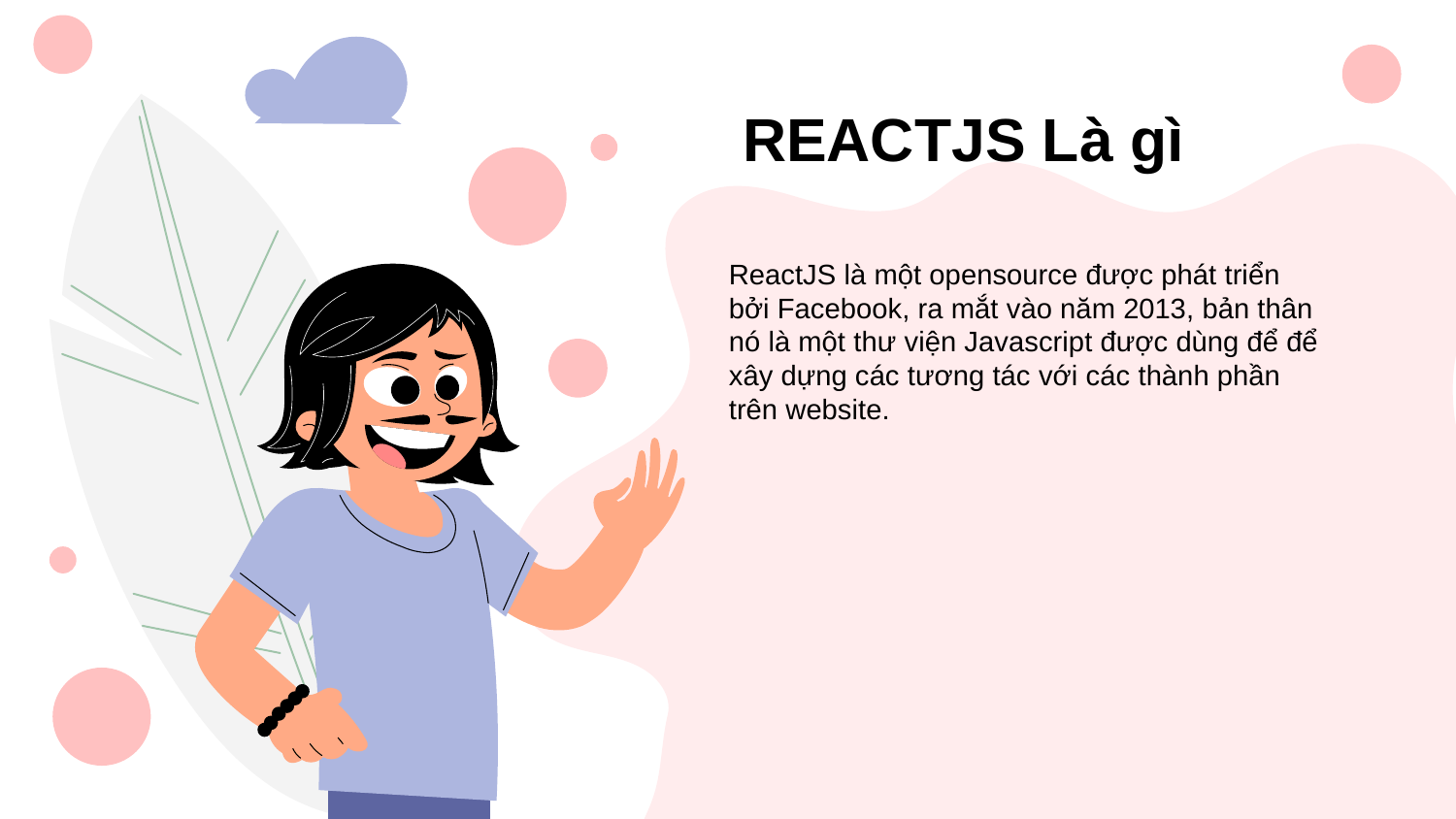

# REACTJS Là gì
ReactJS là một opensource được phát triển bởi Facebook, ra mắt vào năm 2013, bản thân nó là một thư viện Javascript được dùng để để xây dựng các tương tác với các thành phần trên website.